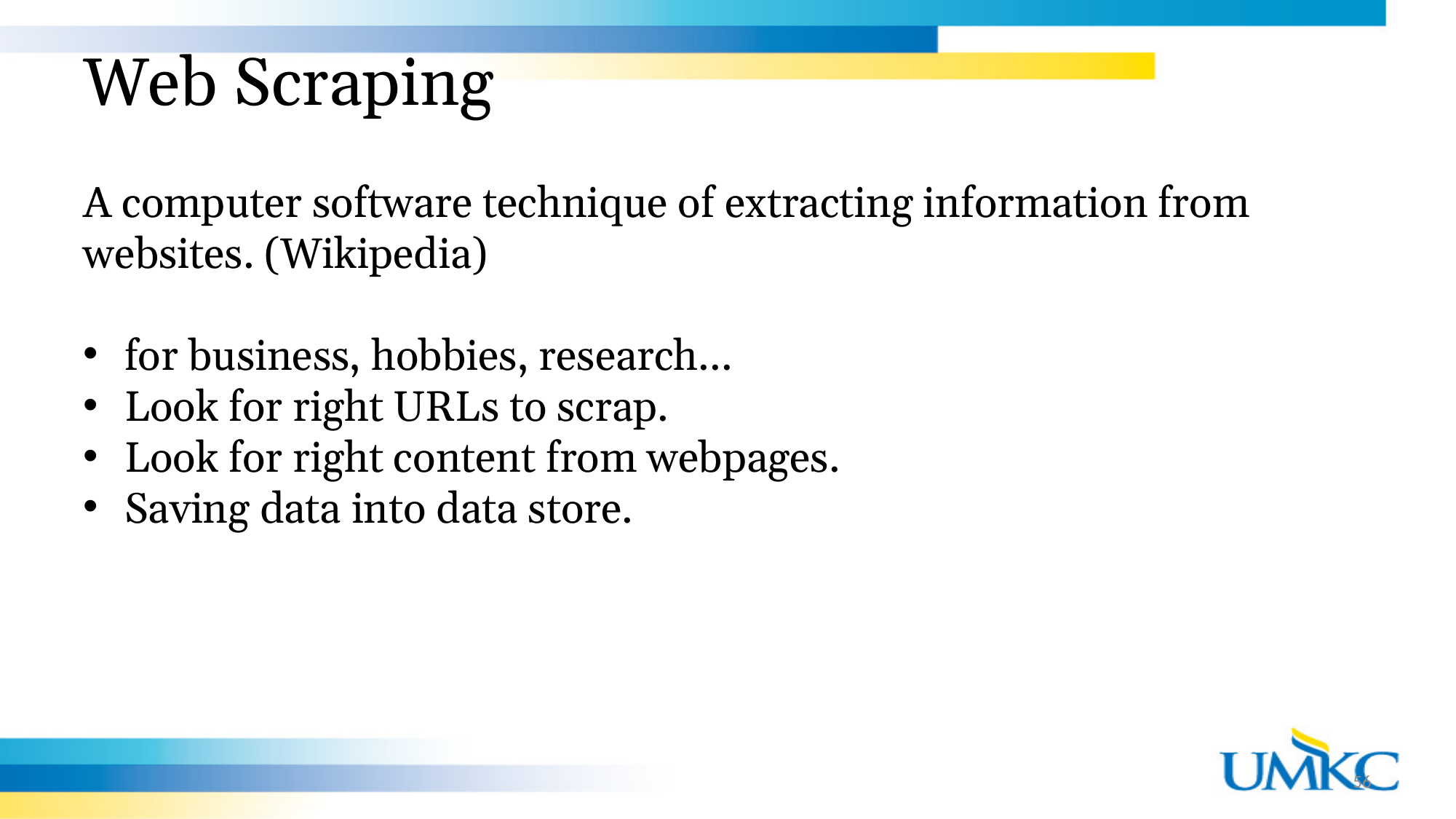

Web Scraping
A computer software technique of extracting information from websites. (Wikipedia)

for business, hobbies, research...
Look for right URLs to scrap.
Look for right content from webpages.
Saving data into data store.
56